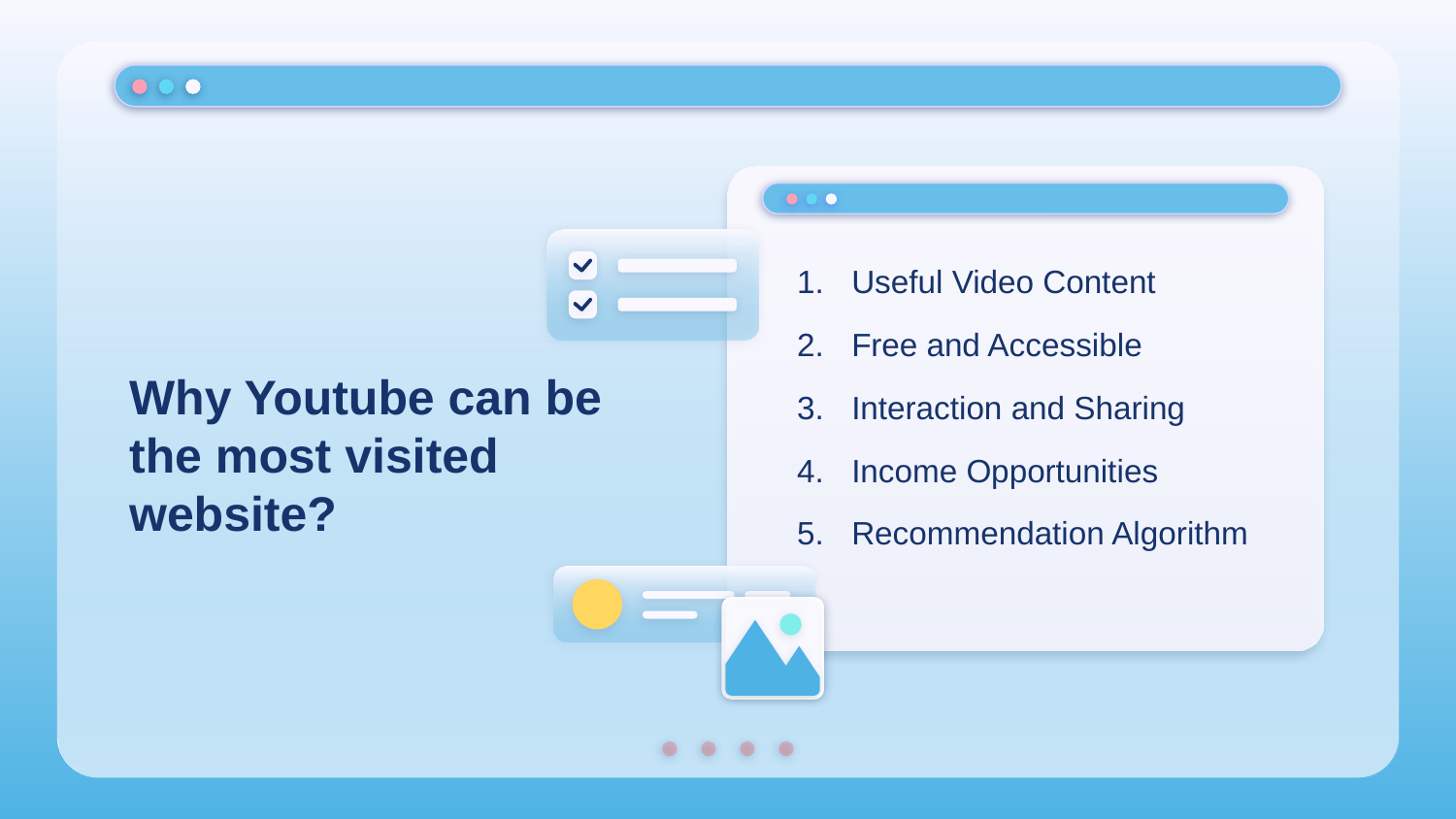

Useful Video Content
Free and Accessible
Interaction and Sharing
Income Opportunities
Recommendation Algorithm

# Why Youtube can be the most visited website?